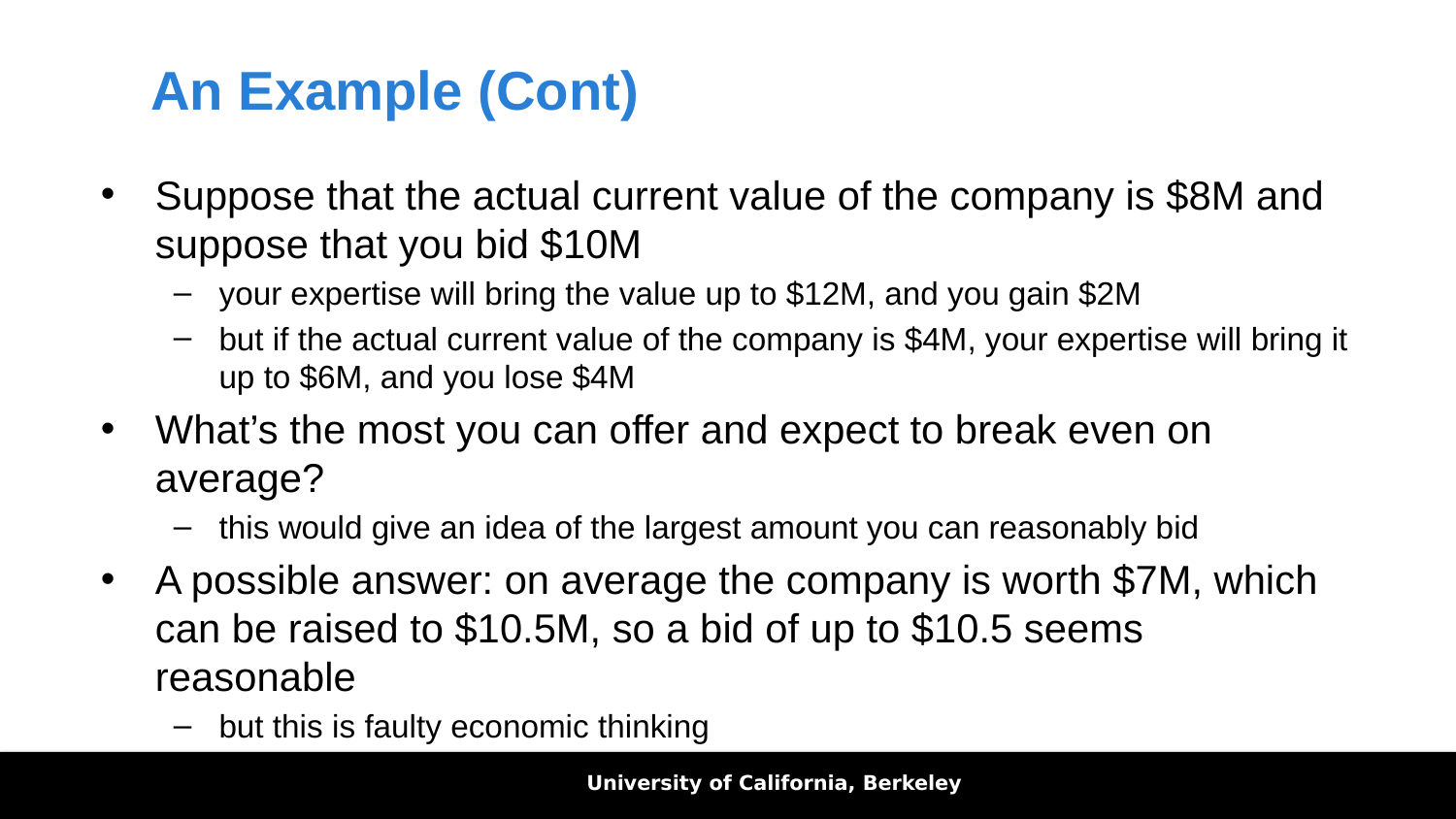

# An Example (Cont)
Suppose that the actual current value of the company is $8M and suppose that you bid $10M
your expertise will bring the value up to $12M, and you gain $2M
but if the actual current value of the company is $4M, your expertise will bring it up to $6M, and you lose $4M
What’s the most you can offer and expect to break even on average?
this would give an idea of the largest amount you can reasonably bid
A possible answer: on average the company is worth $7M, which can be raised to $10.5M, so a bid of up to $10.5 seems reasonable
but this is faulty economic thinking

University of California, Berkeley